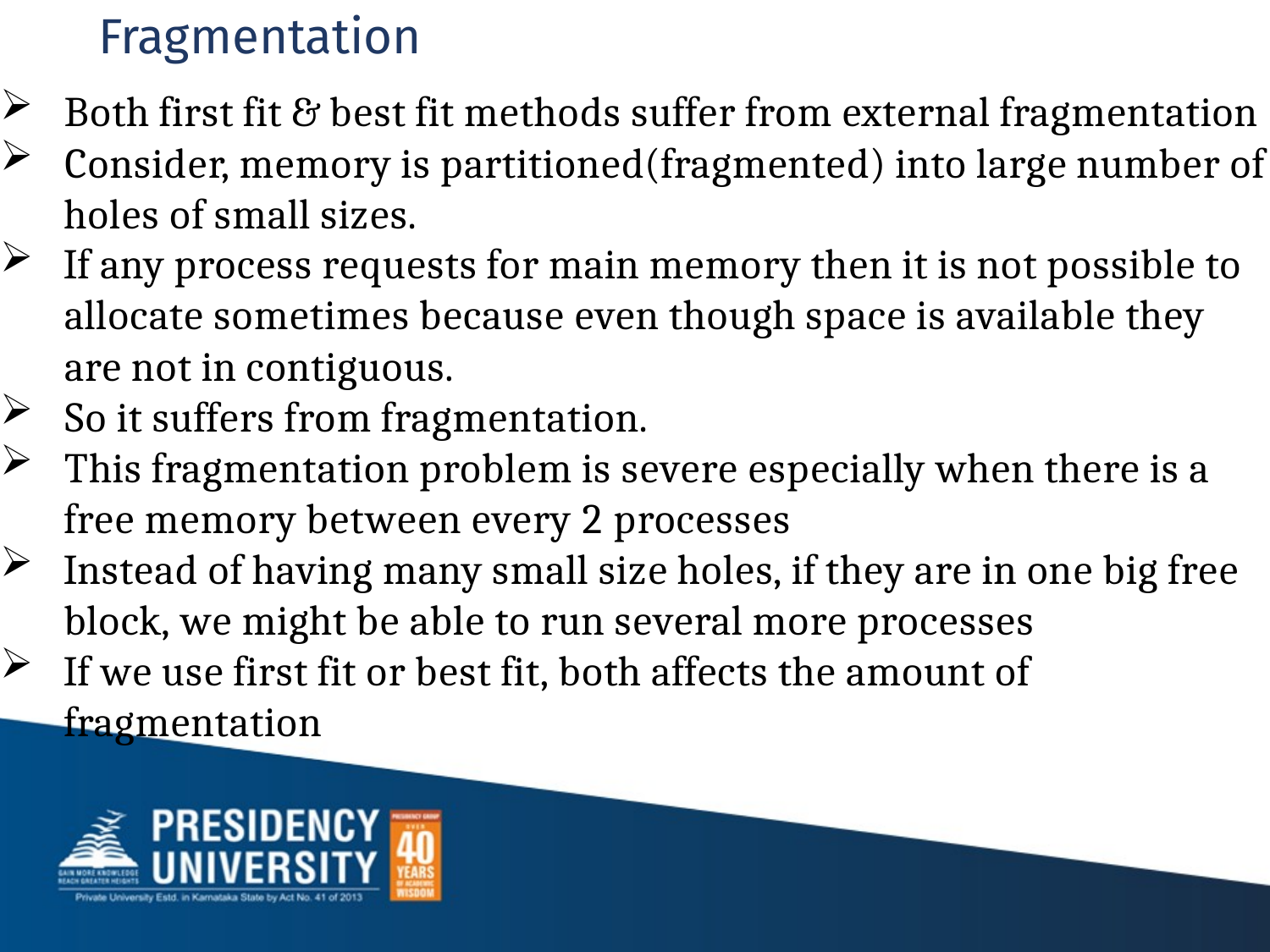

# Fragmentation
Both first fit & best fit methods suffer from external fragmentation
Consider, memory is partitioned(fragmented) into large number of holes of small sizes.
If any process requests for main memory then it is not possible to allocate sometimes because even though space is available they are not in contiguous.
So it suffers from fragmentation.
This fragmentation problem is severe especially when there is a free memory between every 2 processes
Instead of having many small size holes, if they are in one big free block, we might be able to run several more processes
If we use first fit or best fit, both affects the amount of fragmentation